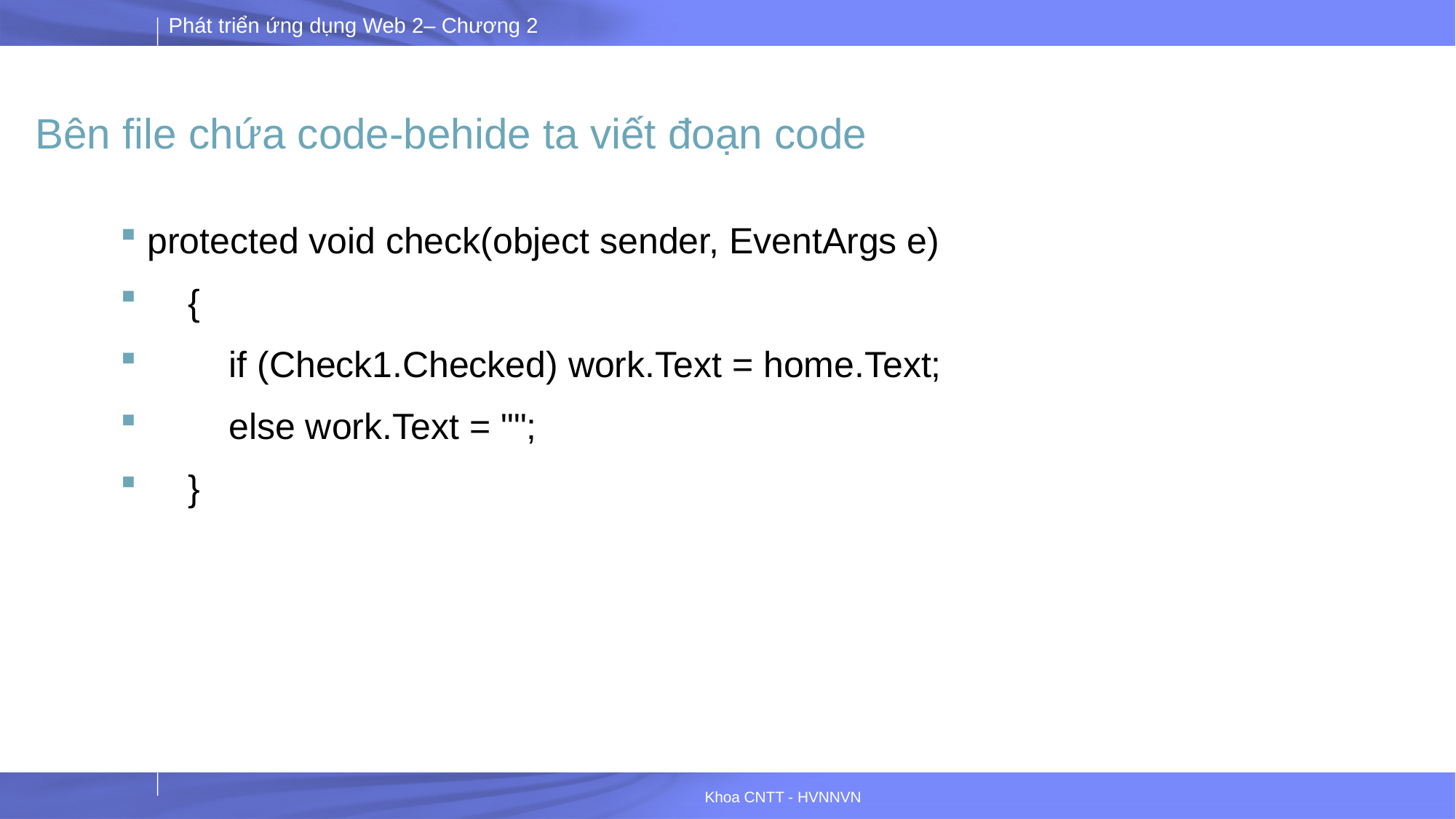

# Bên file chứa code-behide ta viết đoạn code
protected void check(object sender, EventArgs e)
    {
        if (Check1.Checked) work.Text = home.Text;
        else work.Text = "";
    }